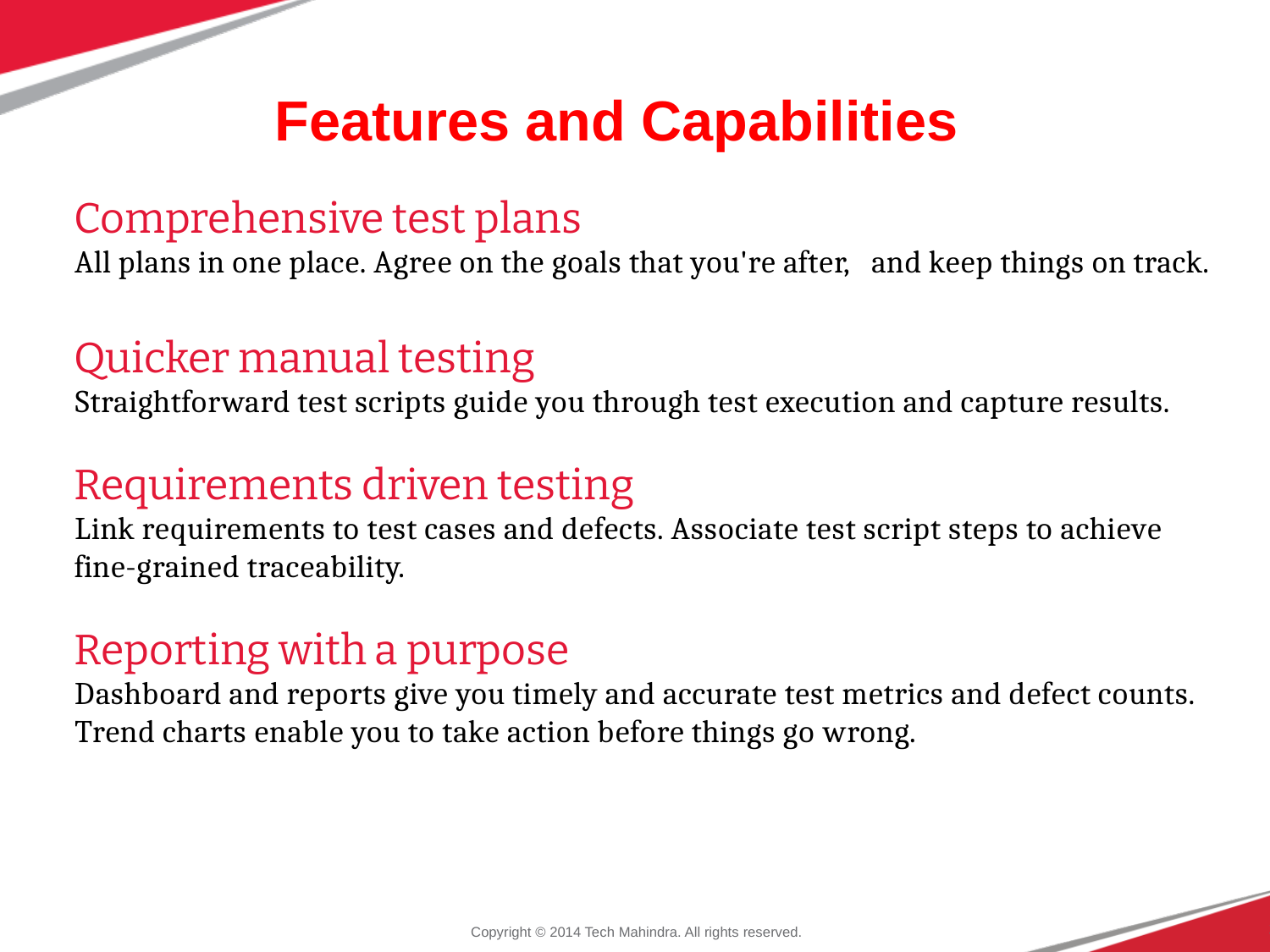

# Features and Capabilities
Comprehensive test plans
All plans in one place. Agree on the goals that you're after,   and keep things on track.

Quicker manual testing
Straightforward test scripts guide you through test execution and capture results.

Requirements driven testing
Link requirements to test cases and defects. Associate test script steps to achieve fine-grained traceability.

Reporting with a purpose
Dashboard and reports give you timely and accurate test metrics and defect counts. Trend charts enable you to take action before things go wrong.